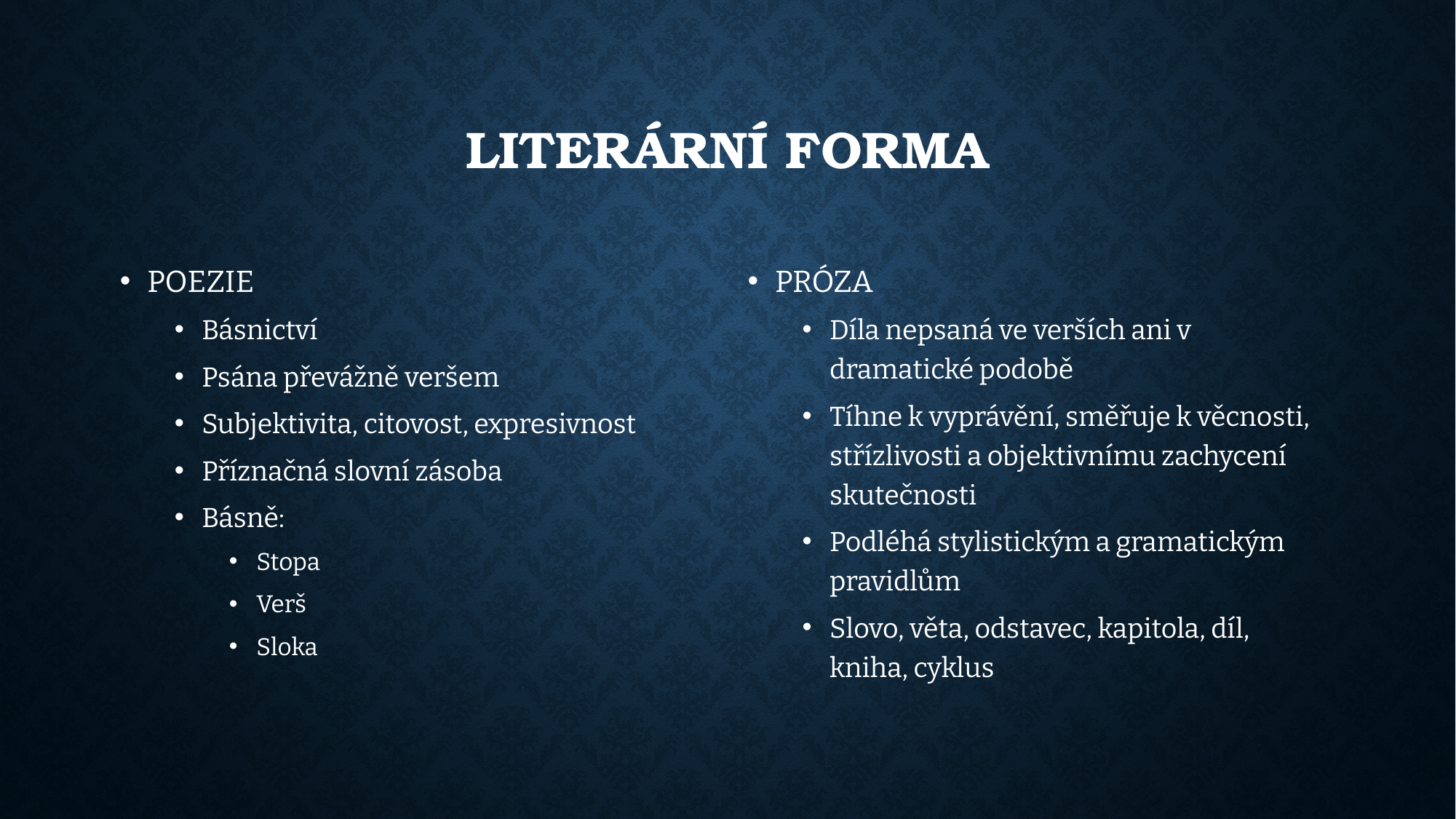

# Literární forma
POEZIE
Básnictví
Psána převážně veršem
Subjektivita, citovost, expresivnost
Příznačná slovní zásoba
Básně:
Stopa
Verš
Sloka
PRÓZA
Díla nepsaná ve verších ani v dramatické podobě
Tíhne k vyprávění, směřuje k věcnosti, střízlivosti a objektivnímu zachycení skutečnosti
Podléhá stylistickým a gramatickým pravidlům
Slovo, věta, odstavec, kapitola, díl, kniha, cyklus